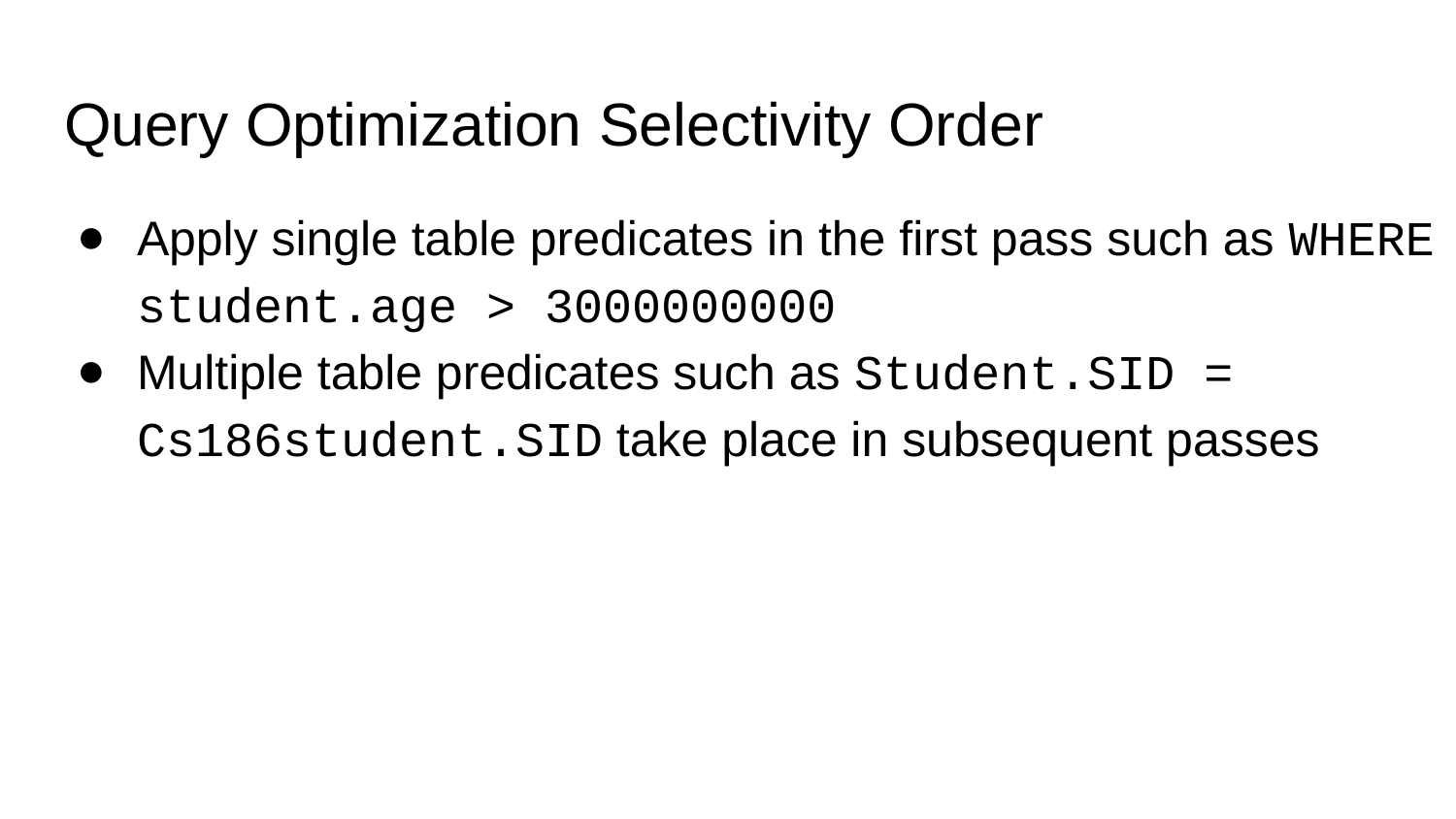

# Query Optimization Selectivity Order
Apply single table predicates in the first pass such as WHERE student.age > 3000000000
Multiple table predicates such as Student.SID = Cs186student.SID take place in subsequent passes